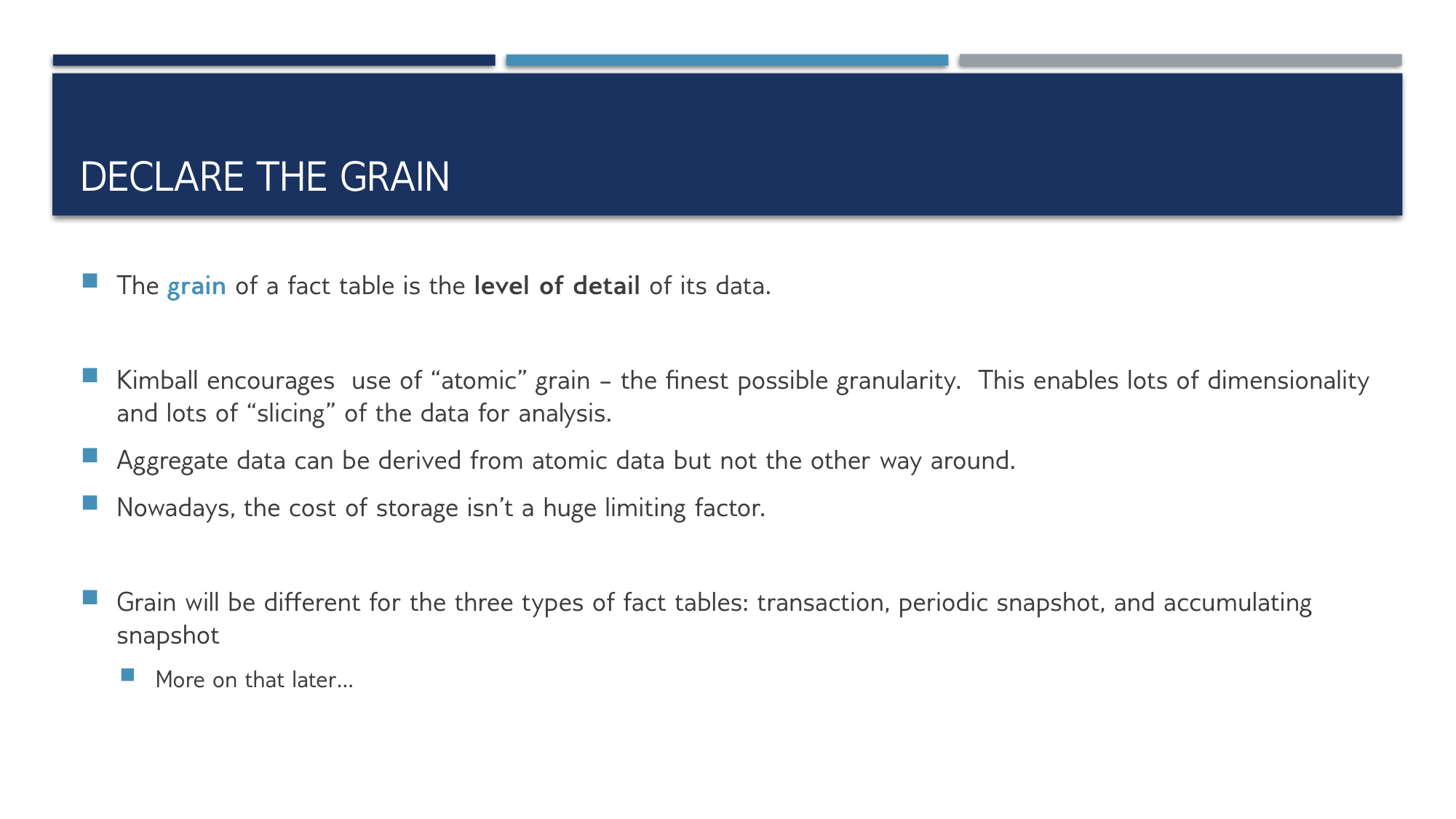

# Declare the grain
The grain of a fact table is the level of detail of its data.

Kimball encourages  use of “atomic” grain – the finest possible granularity.  This enables lots of dimensionality and lots of “slicing” of the data for analysis.
Aggregate data can be derived from atomic data but not the other way around.
Nowadays, the cost of storage isn’t a huge limiting factor.

Grain will be different for the three types of fact tables: transaction, periodic snapshot, and accumulating snapshot
More on that later…